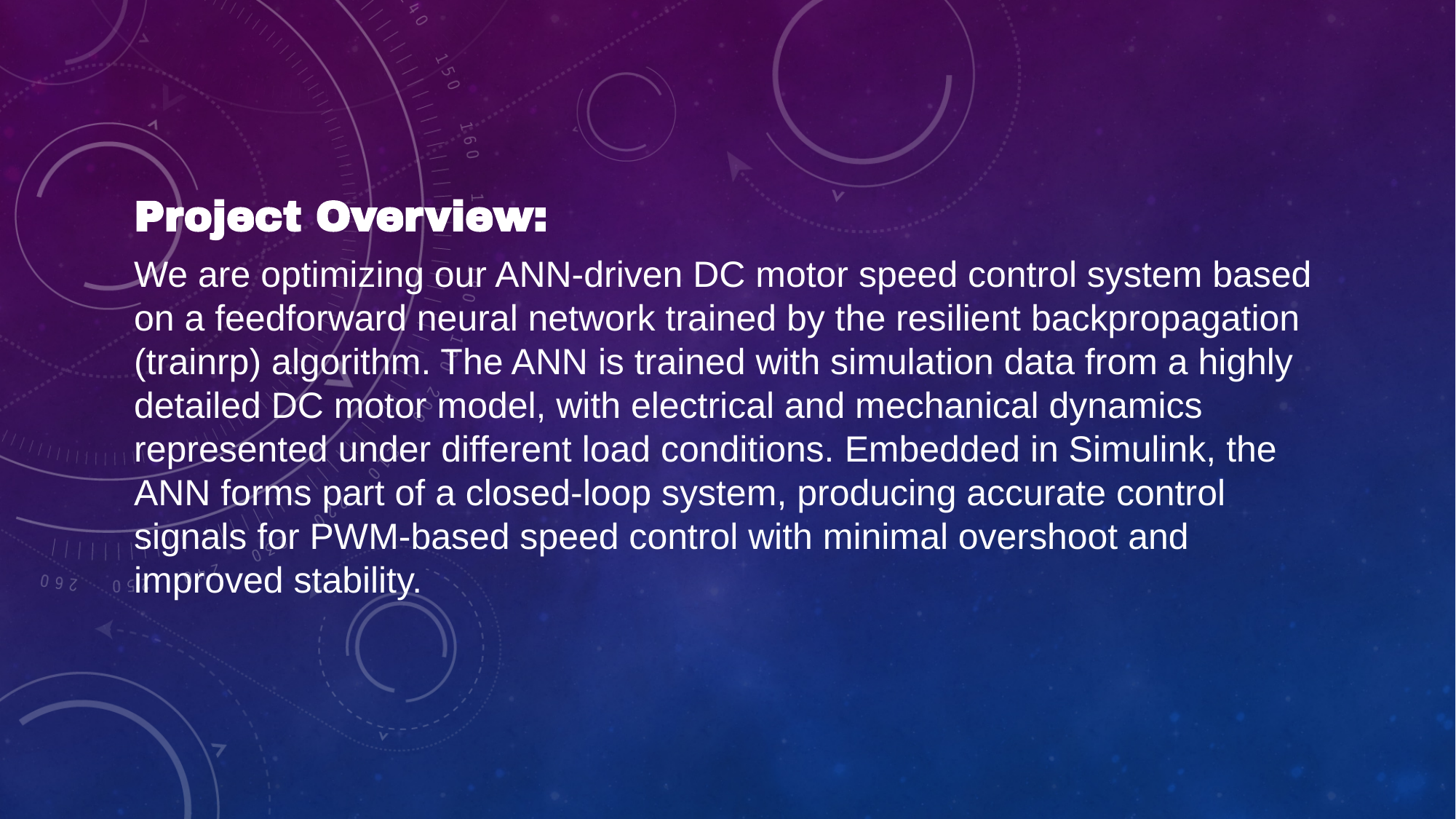

Project Overview:
We are optimizing our ANN-driven DC motor speed control system based on a feedforward neural network trained by the resilient backpropagation (trainrp) algorithm. The ANN is trained with simulation data from a highly detailed DC motor model, with electrical and mechanical dynamics represented under different load conditions. Embedded in Simulink, the ANN forms part of a closed-loop system, producing accurate control signals for PWM-based speed control with minimal overshoot and improved stability.